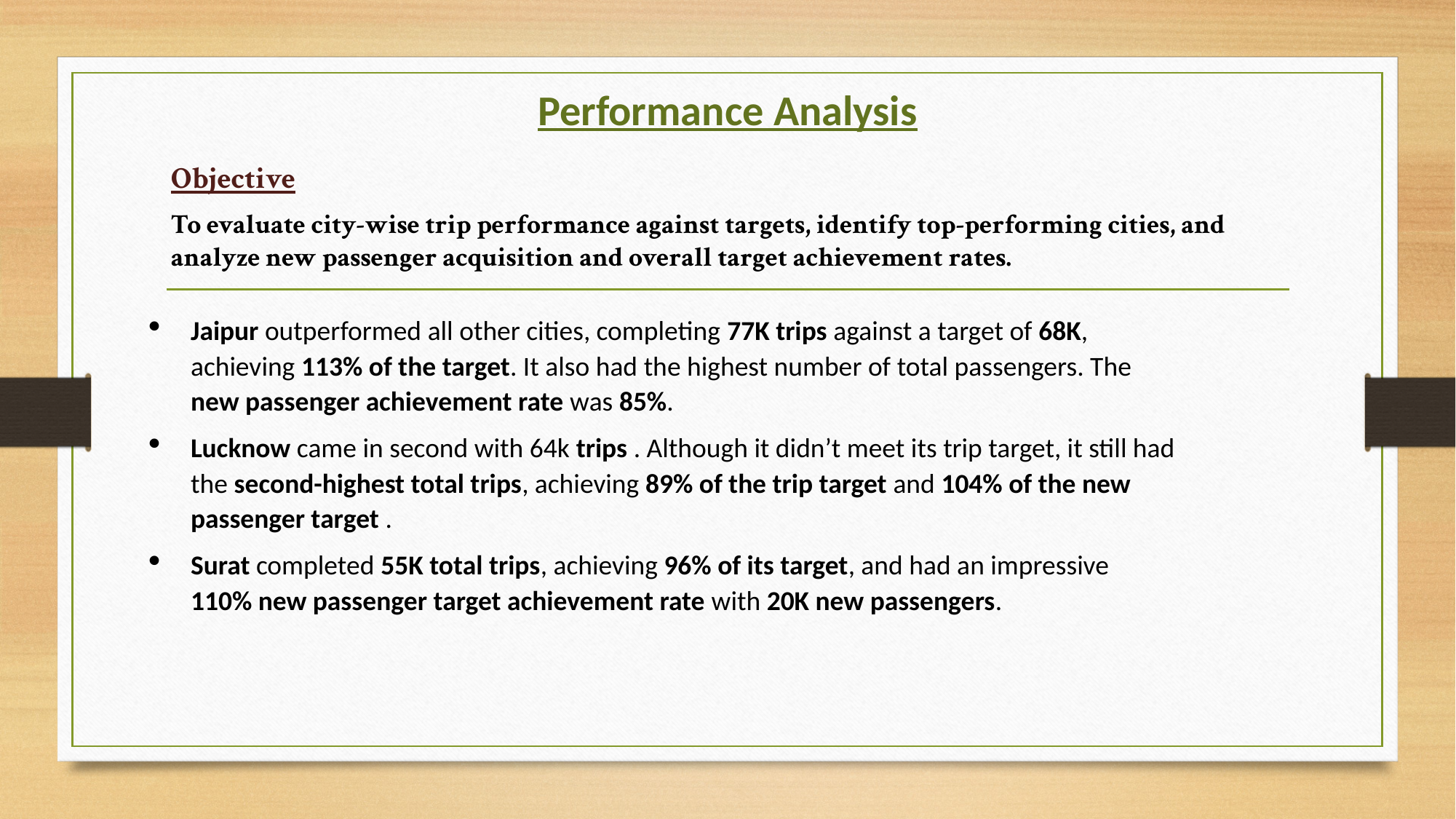

Performance Analysis

Objective
To evaluate city-wise trip performance against targets, identify top-performing cities, and analyze new passenger acquisition and overall target achievement rates.
Jaipur outperformed all other cities, completing 77K trips against a target of 68K, achieving 113% of the target. It also had the highest number of total passengers. The new passenger achievement rate was 85%.
Lucknow came in second with 64k trips . Although it didn’t meet its trip target, it still had the second-highest total trips, achieving 89% of the trip target and 104% of the new passenger target .
Surat completed 55K total trips, achieving 96% of its target, and had an impressive 110% new passenger target achievement rate with 20K new passengers.